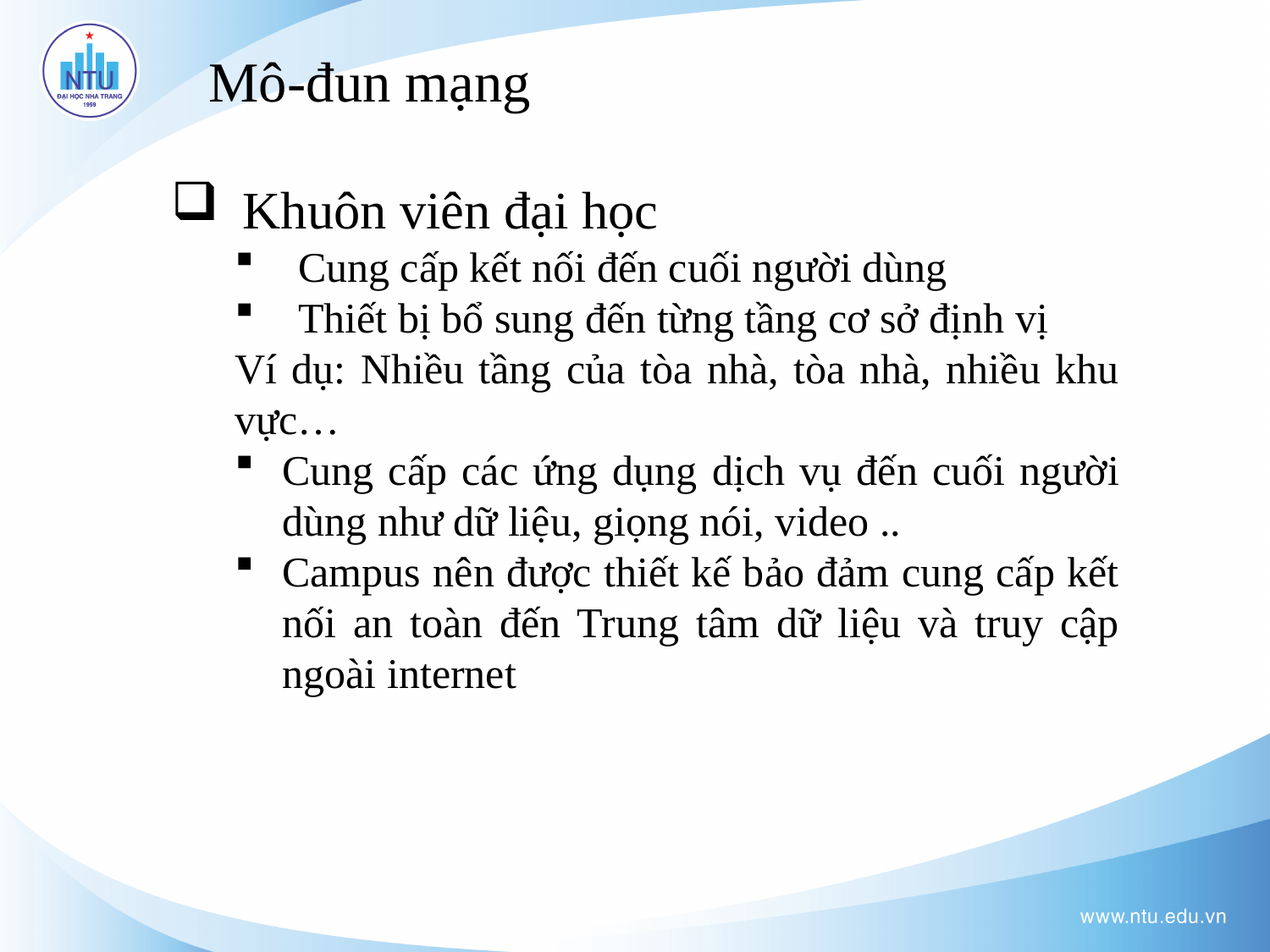

Mô-đun mạng
Khuôn viên đại học
Cung cấp kết nối đến cuối người dùng
Thiết bị bổ sung đến từng tầng cơ sở định vị
Ví dụ: Nhiều tầng của tòa nhà, tòa nhà, nhiều khu vực…
Cung cấp các ứng dụng dịch vụ đến cuối người dùng như dữ liệu, giọng nói, video ..
Campus nên được thiết kế bảo đảm cung cấp kết nối an toàn đến Trung tâm dữ liệu và truy cập ngoài internet